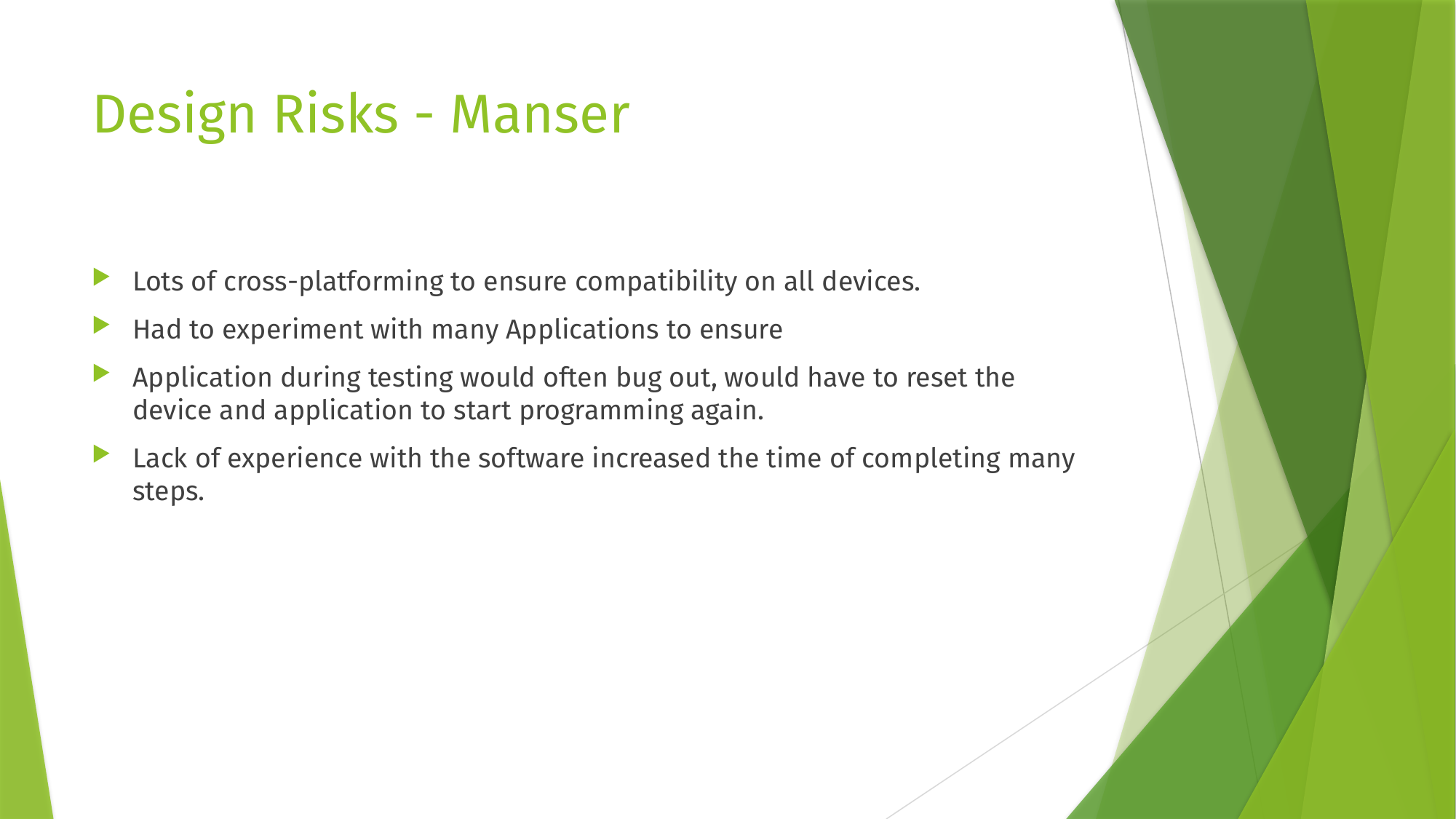

# Design Risks - Manser
Lots of cross-platforming to ensure compatibility on all devices.
Had to experiment with many Applications to ensure
Application during testing would often bug out, would have to reset the device and application to start programming again.
Lack of experience with the software increased the time of completing many steps.